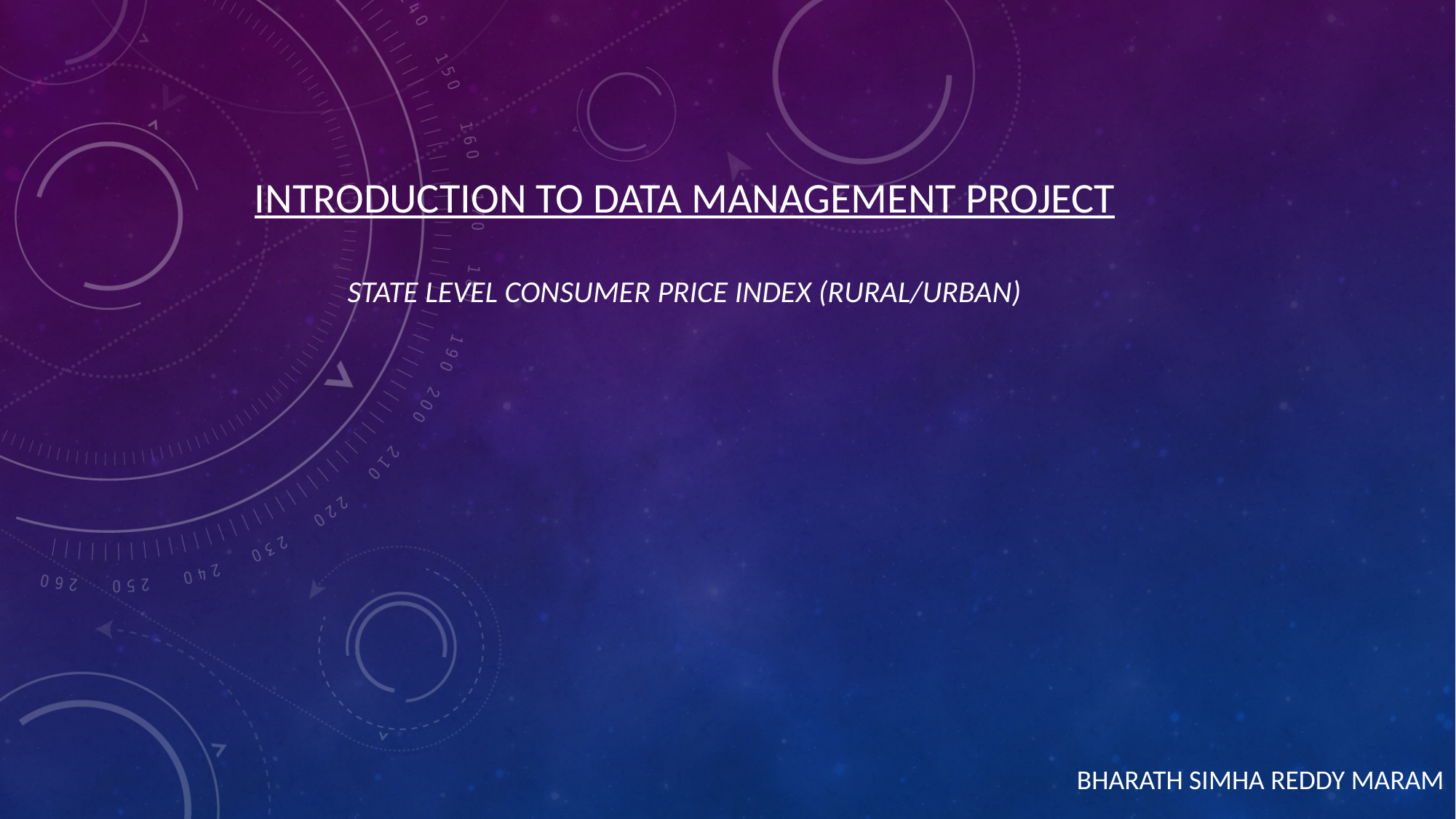

# INTRODUCTION TO DATA MANAGEMENT PROJECT STATE LEVEL CONSUMER PRICE INDEX (RURAL/URBAN)
BHARATH SIMHA REDDY MARAM